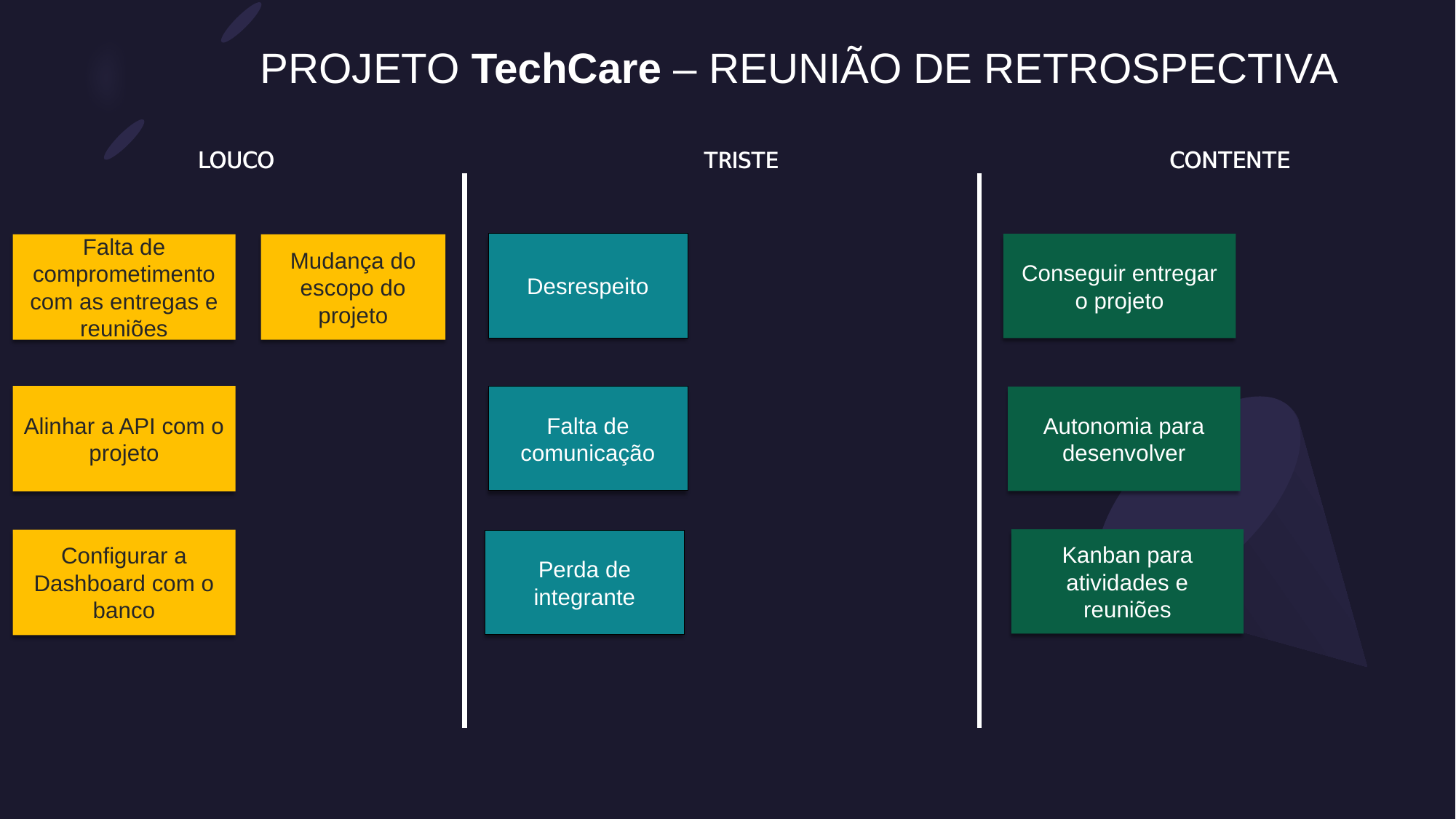

# PROJETO TechCare – REUNIÃO DE RETROSPECTIVA

CONTENTE
LOUCO
TRISTE
Desrespeito
Conseguir entregar o projeto
Mudança do escopo do projeto
Falta de comprometimento com as entregas e reuniões
Alinhar a API com o projeto
Falta de comunicação
Autonomia para desenvolver

Kanban para atividades e reuniões
Configurar a Dashboard com o banco
Perda de integrante